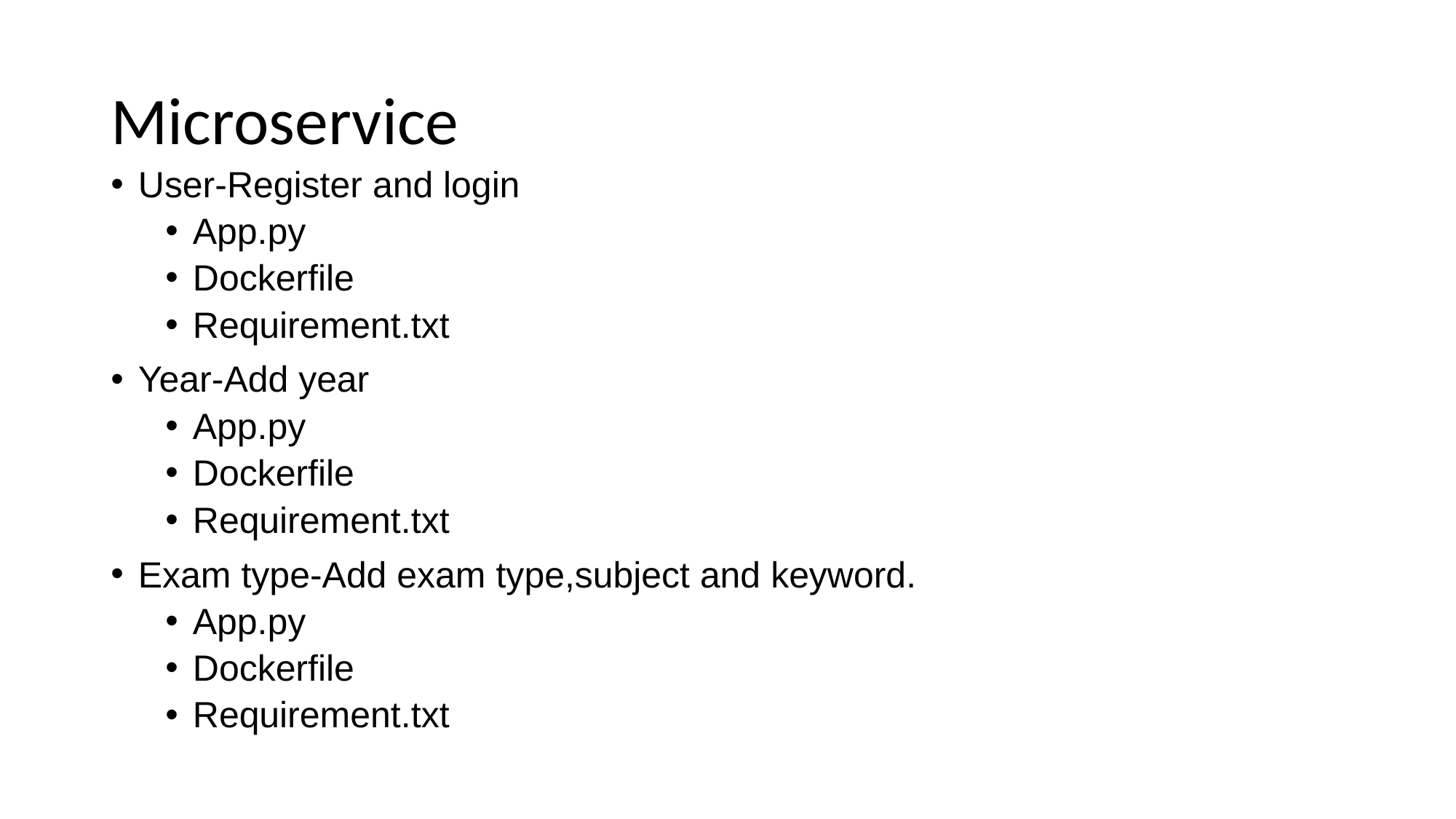

# Microservice
User-Register and login
App.py
Dockerfile
Requirement.txt
Year-Add year
App.py
Dockerfile
Requirement.txt
Exam type-Add exam type,subject and keyword.
App.py
Dockerfile
Requirement.txt